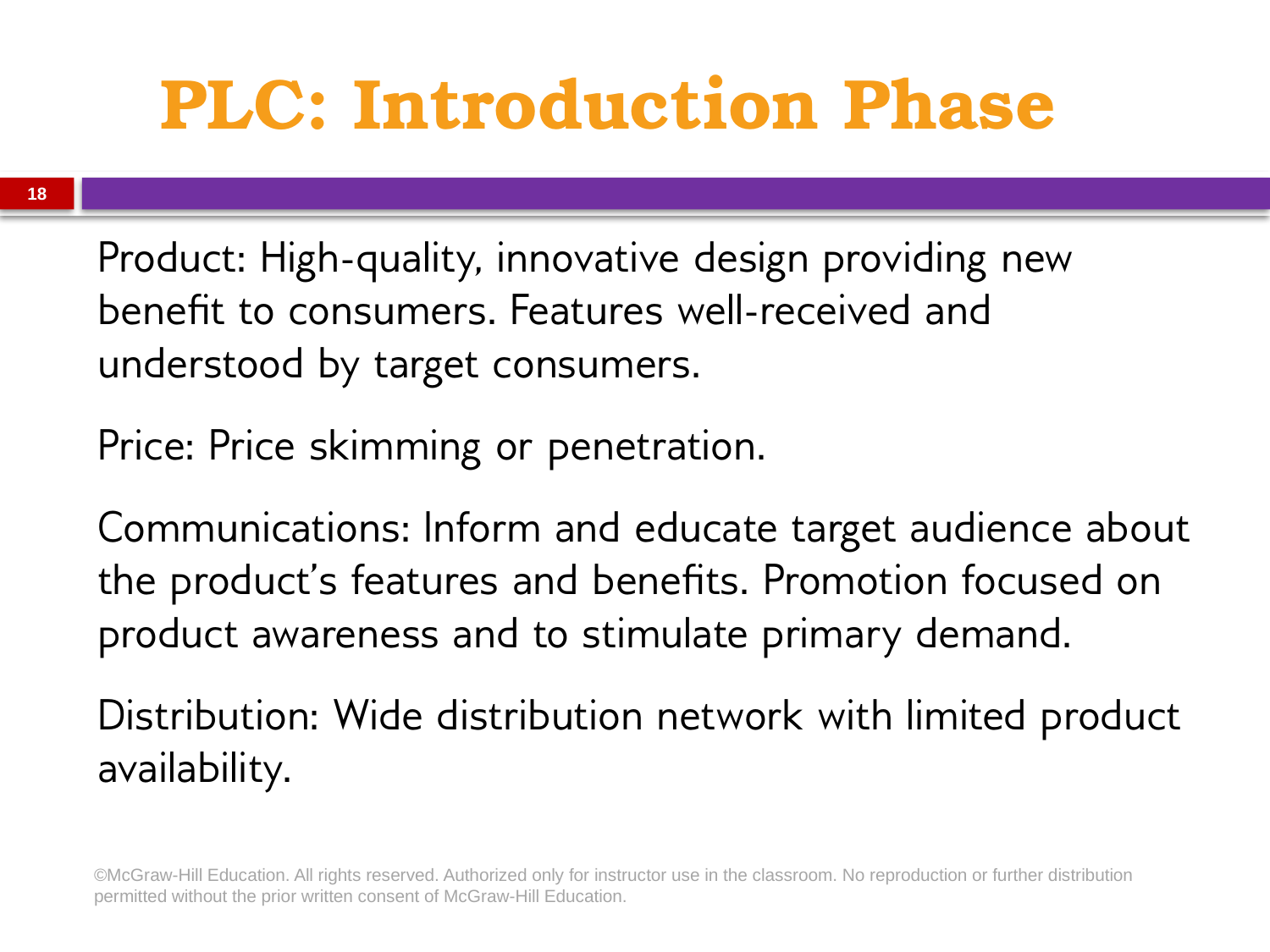

# PLC: Introduction Phase
18
Product: High-quality, innovative design providing new benefit to consumers. Features well-received and understood by target consumers.
Price: Price skimming or penetration.
Communications: Inform and educate target audience about the product’s features and benefits. Promotion focused on product awareness and to stimulate primary demand.
Distribution: Wide distribution network with limited product availability.